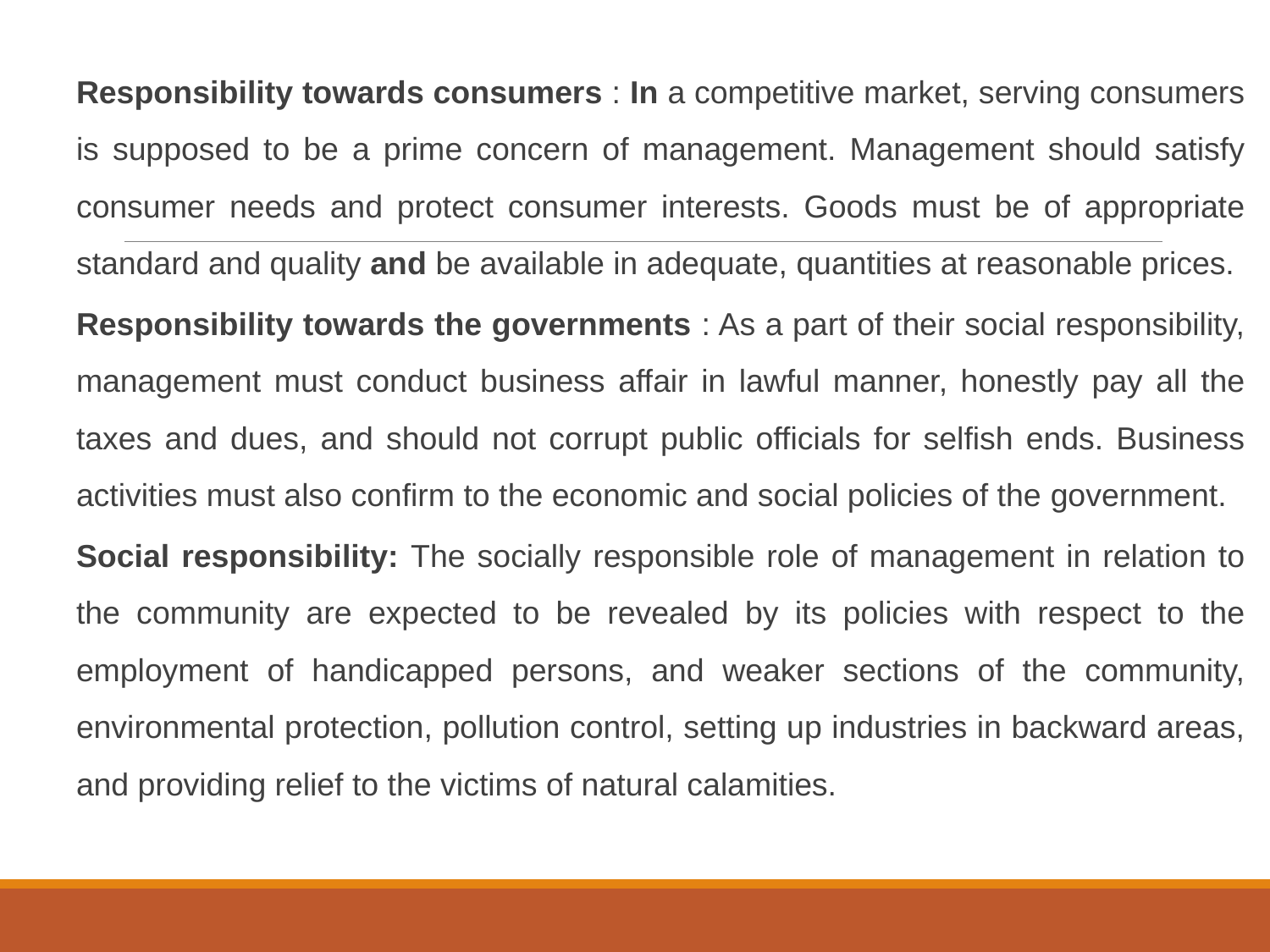

Responsibility towards consumers : In a competitive market, serving consumers is supposed to be a prime concern of management. Management should satisfy consumer needs and protect consumer interests. Goods must be of appropriate standard and quality and be available in adequate, quantities at reasonable prices.
Responsibility towards the governments : As a part of their social responsibility, management must conduct business affair in lawful manner, honestly pay all the taxes and dues, and should not corrupt public officials for selfish ends. Business activities must also confirm to the economic and social policies of the government.
Social responsibility: The socially responsible role of management in relation to the community are expected to be revealed by its policies with respect to the employment of handicapped persons, and weaker sections of the community, environmental protection, pollution control, setting up industries in backward areas, and providing relief to the victims of natural calamities.